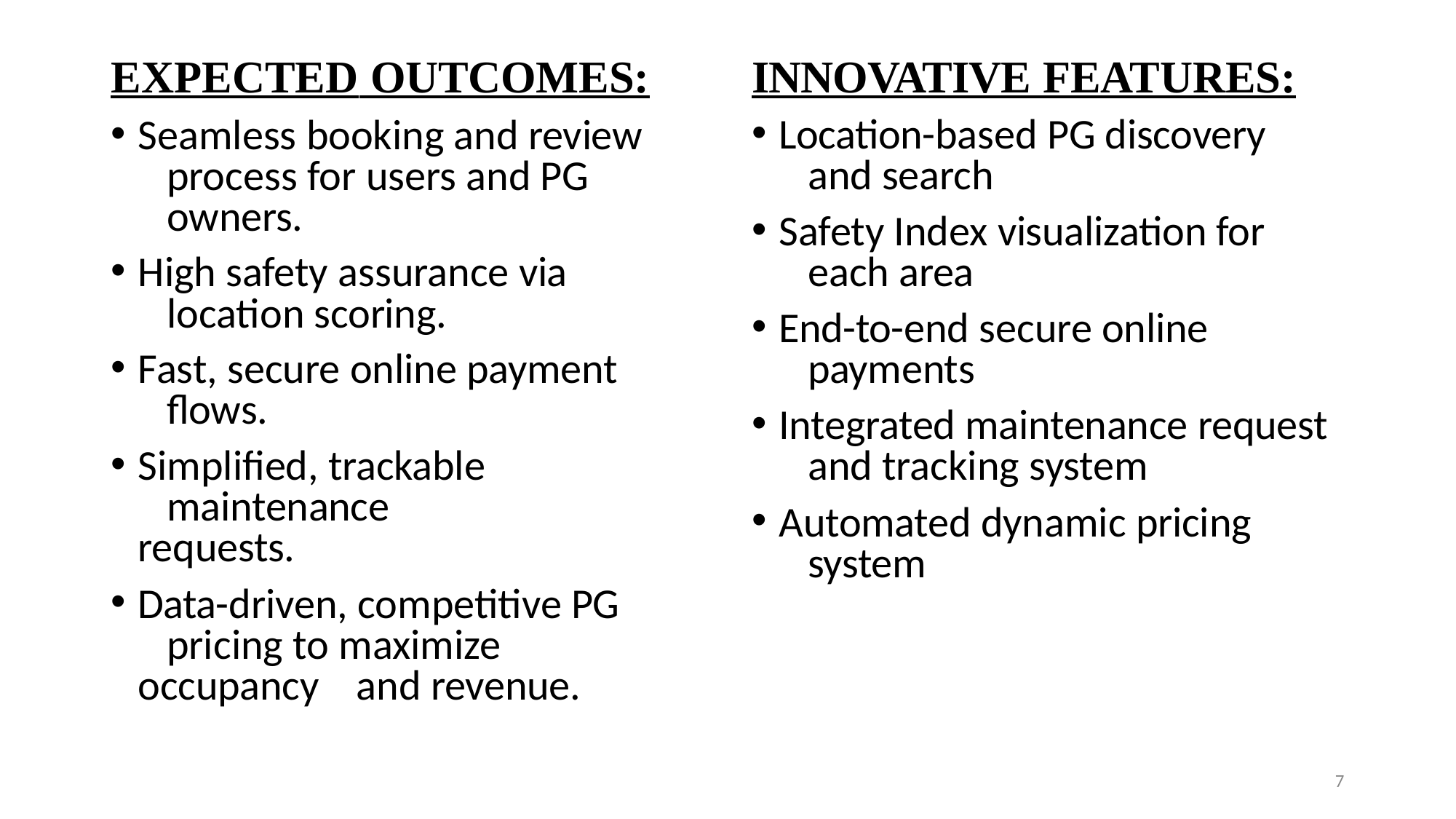

INNOVATIVE FEATURES:
Location-based PG discovery 	and search
Safety Index visualization for 	each area
End-to-end secure online 	payments
Integrated maintenance request 	and tracking system
Automated dynamic pricing 	system
# EXPECTED OUTCOMES:
Seamless booking and review 	process for users and PG 	owners.
High safety assurance via 	location scoring.
Fast, secure online payment 	flows.
Simplified, trackable 	maintenance requests.
Data-driven, competitive PG 	pricing to maximize occupancy 	and revenue.
7